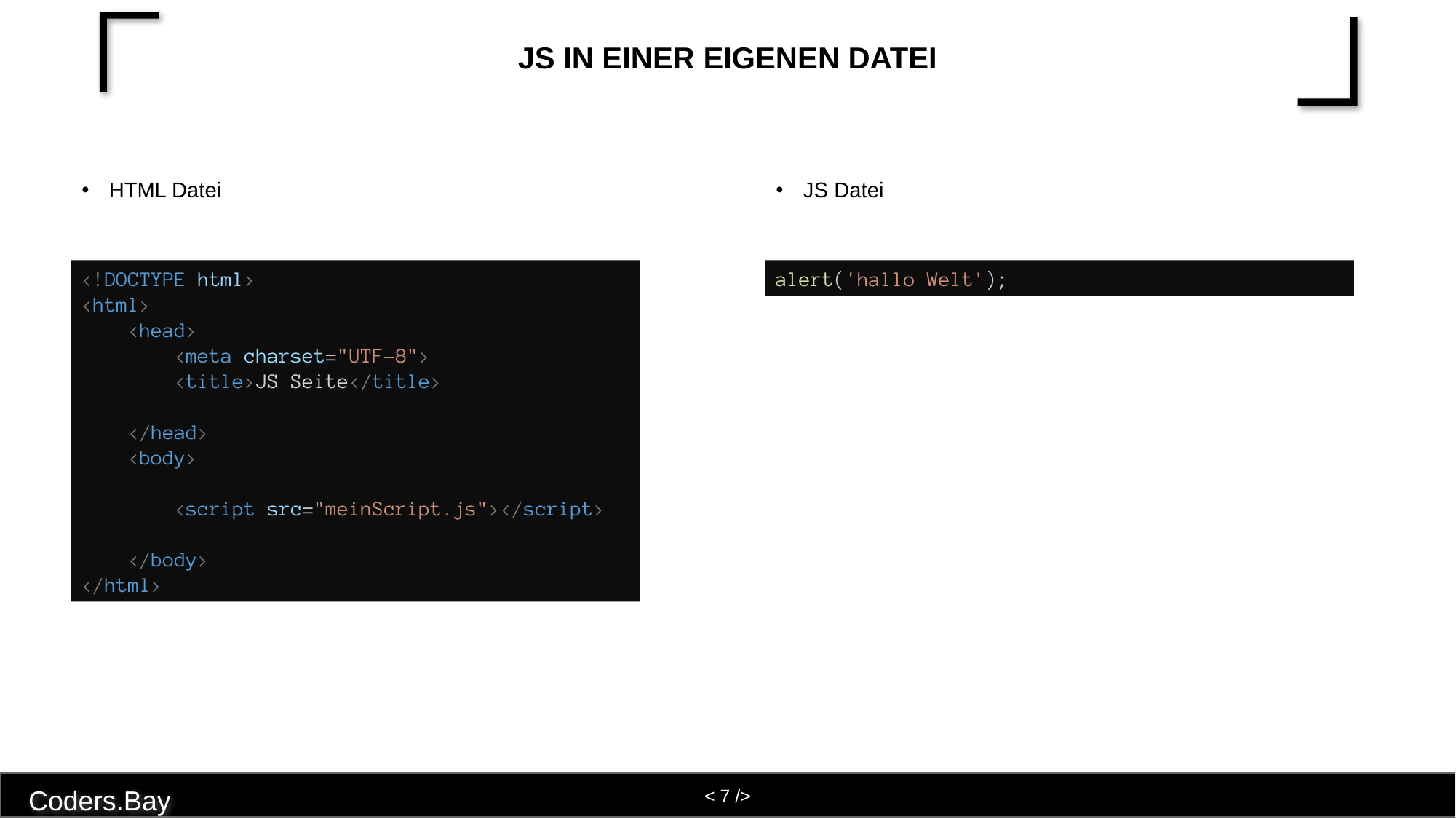

# JS in einer eigenen Datei
HTML Datei
JS Datei
<!DOCTYPE html>
<html>
    <head>
        <meta charset="UTF-8">
        <title>JS Seite</title>

    </head>
    <body>

        <script src="meinScript.js"></script>
    </body>
</html>
alert('hallo Welt');